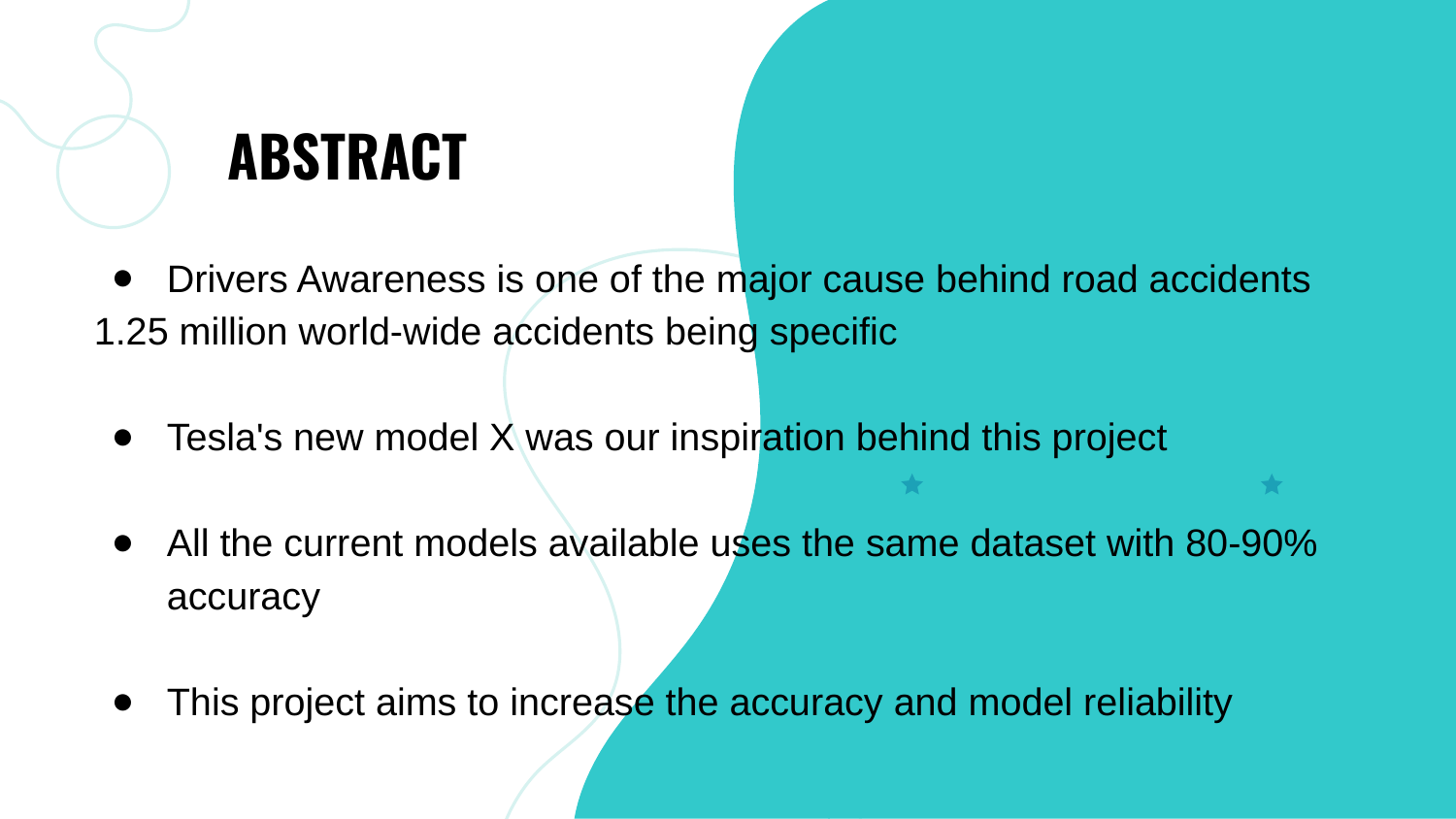

# ABSTRACT
Drivers Awareness is one of the major cause behind road accidents
1.25 million world-wide accidents being specific

Tesla's new model X was our inspiration behind this project

All the current models available uses the same dataset with 80-90% accuracy

This project aims to increase the accuracy and model reliability